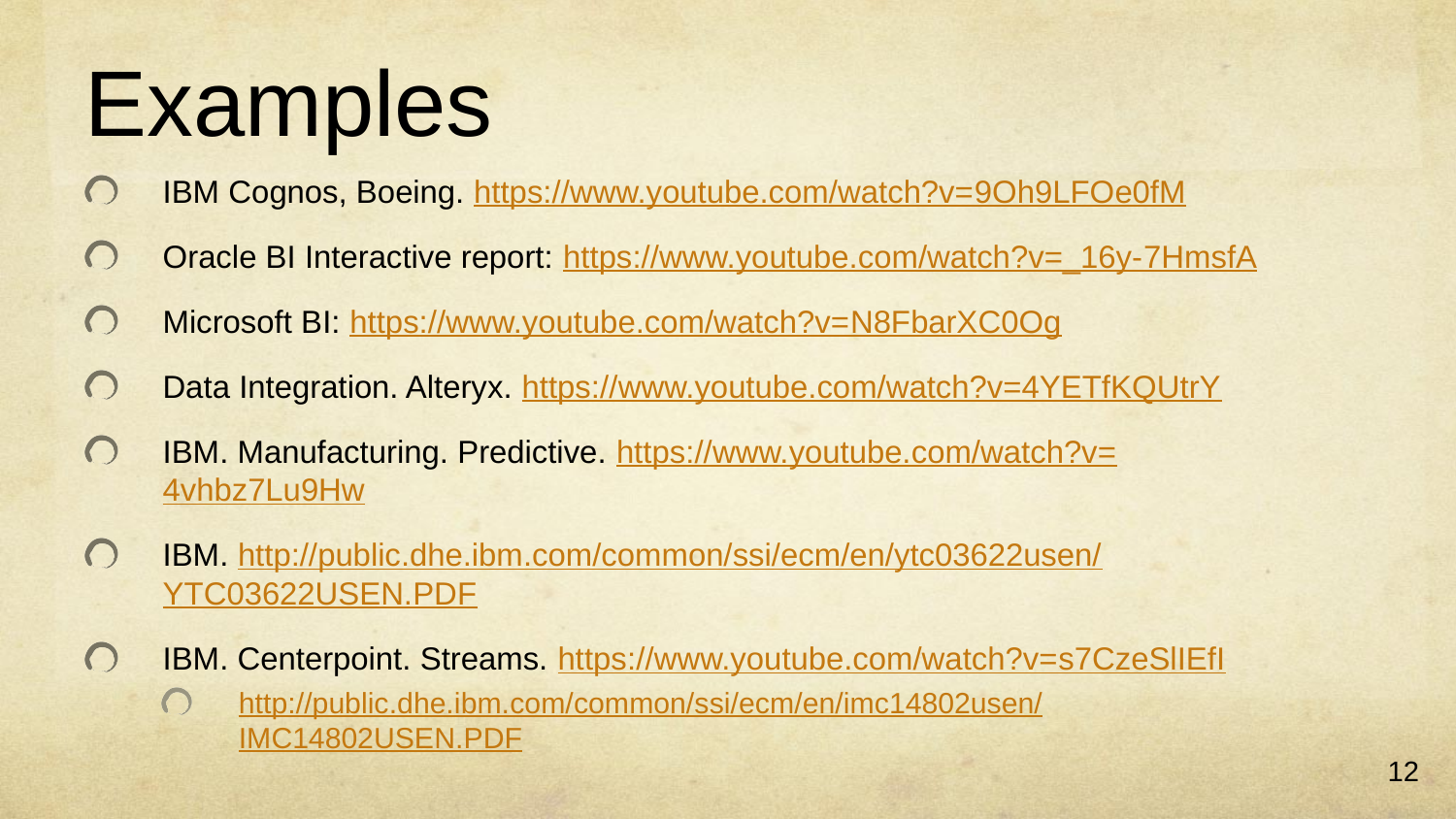

# Examples
IBM Cognos, Boeing. https://www.youtube.com/watch?v=9Oh9LFOe0fM
Oracle BI Interactive report: https://www.youtube.com/watch?v=_16y-7HmsfA
Microsoft BI: https://www.youtube.com/watch?v=N8FbarXC0Og
Data Integration. Alteryx. https://www.youtube.com/watch?v=4YETfKQUtrY
IBM. Manufacturing. Predictive. https://www.youtube.com/watch?v=4vhbz7Lu9Hw
IBM. http://public.dhe.ibm.com/common/ssi/ecm/en/ytc03622usen/YTC03622USEN.PDF
IBM. Centerpoint. Streams. https://www.youtube.com/watch?v=s7CzeSlIEfI
http://public.dhe.ibm.com/common/ssi/ecm/en/imc14802usen/IMC14802USEN.PDF

12